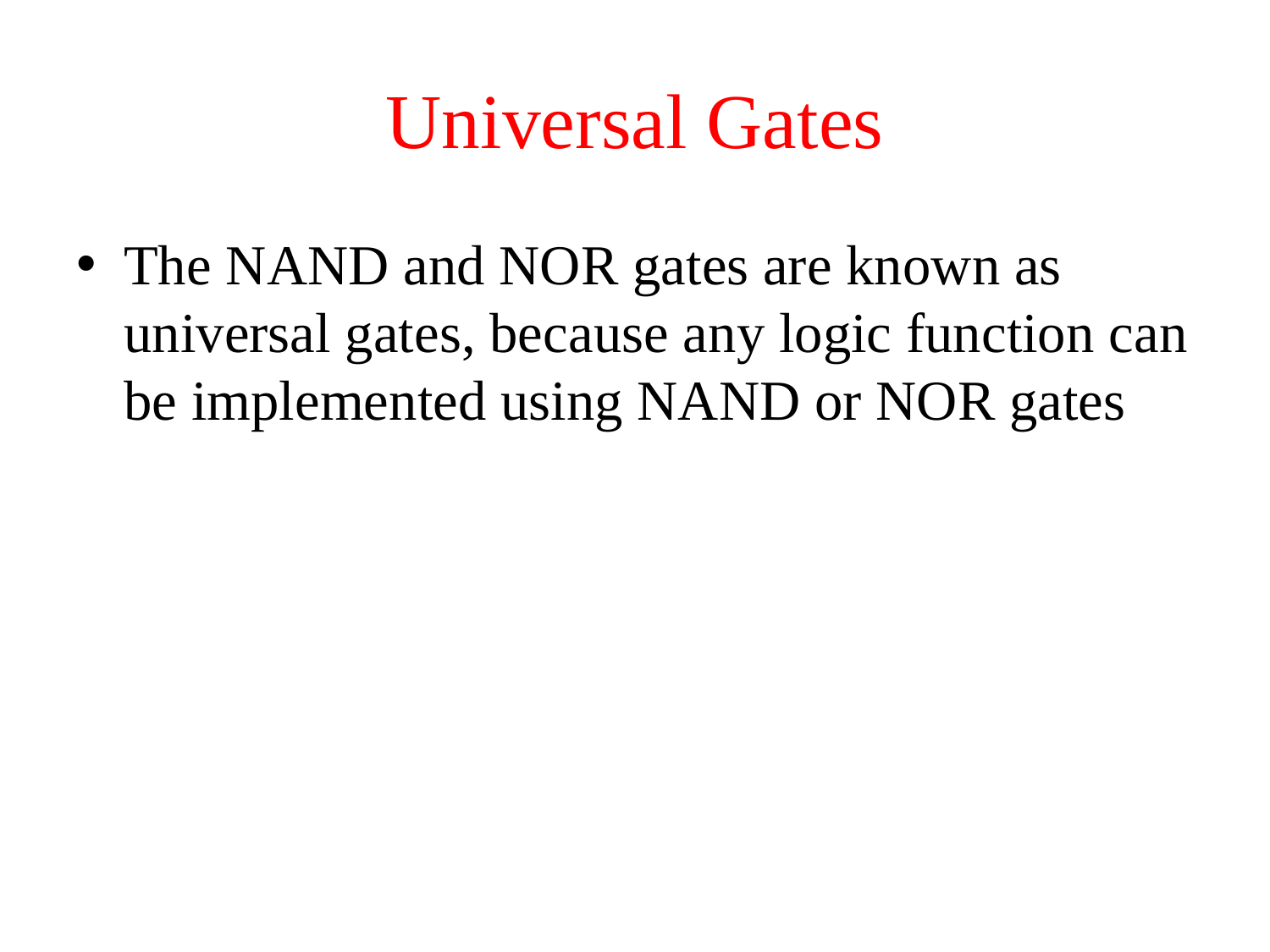

# Universal Gates
The NAND and NOR gates are known as universal gates, because any logic function can be implemented using NAND or NOR gates